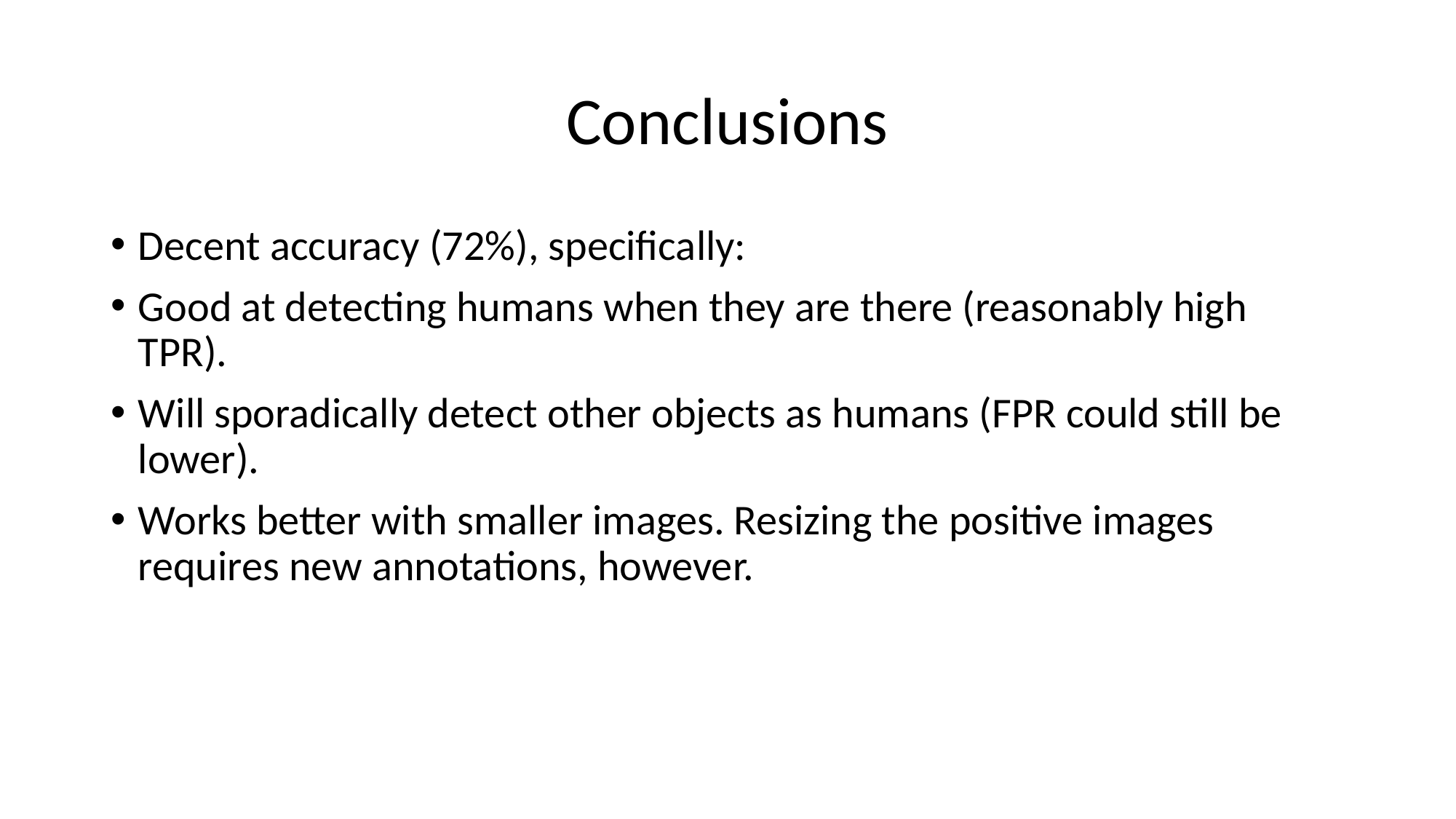

# Conclusions
Decent accuracy (72%), specifically:
Good at detecting humans when they are there (reasonably high TPR).
Will sporadically detect other objects as humans (FPR could still be lower).
Works better with smaller images. Resizing the positive images requires new annotations, however.